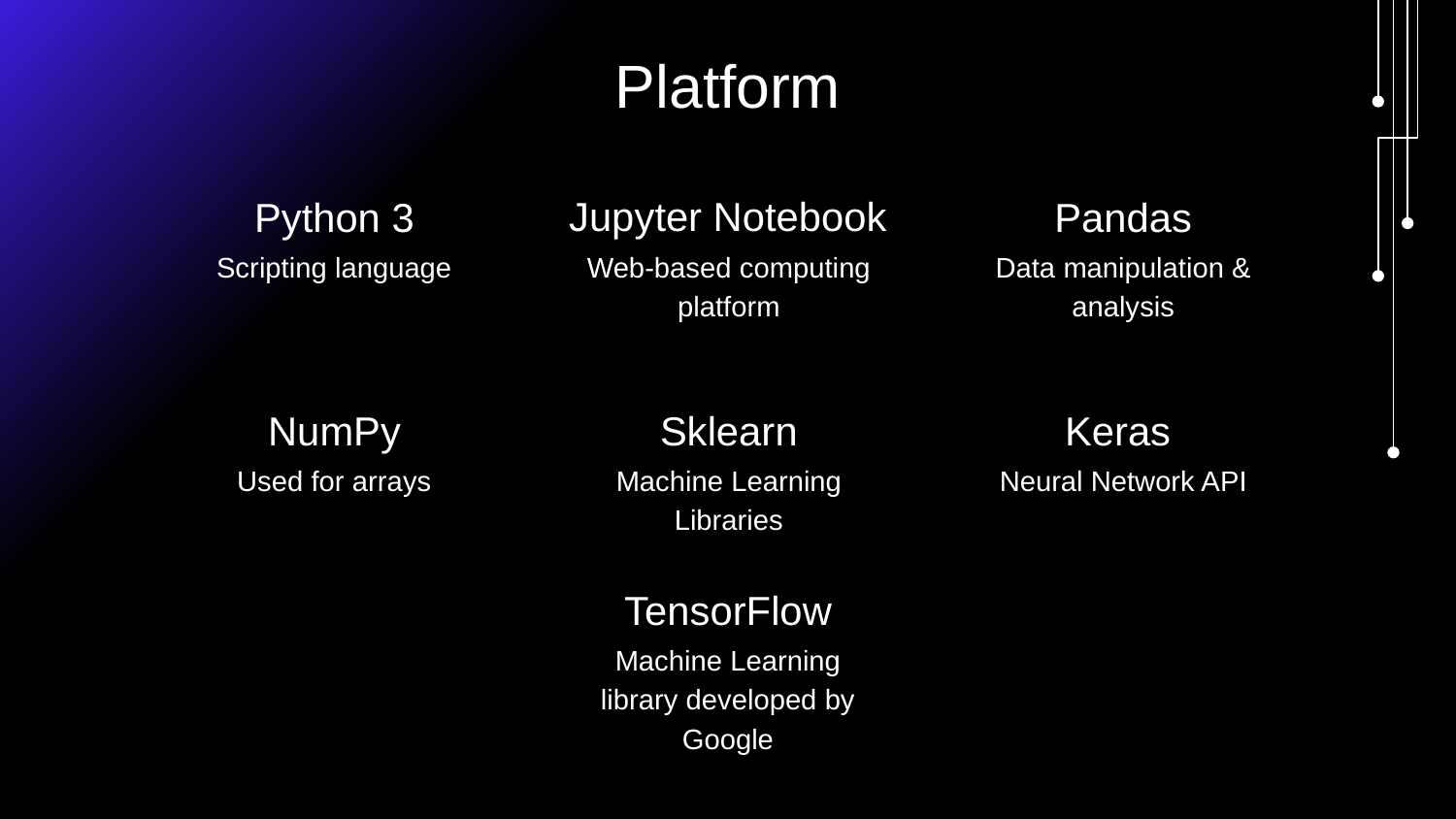

# Platform
Jupyter Notebook
Python 3
Pandas
Scripting language
Web-based computing platform
Data manipulation & analysis
NumPy
Sklearn
Keras
Used for arrays
Machine Learning Libraries
Neural Network API
TensorFlow
Machine Learning library developed by Google